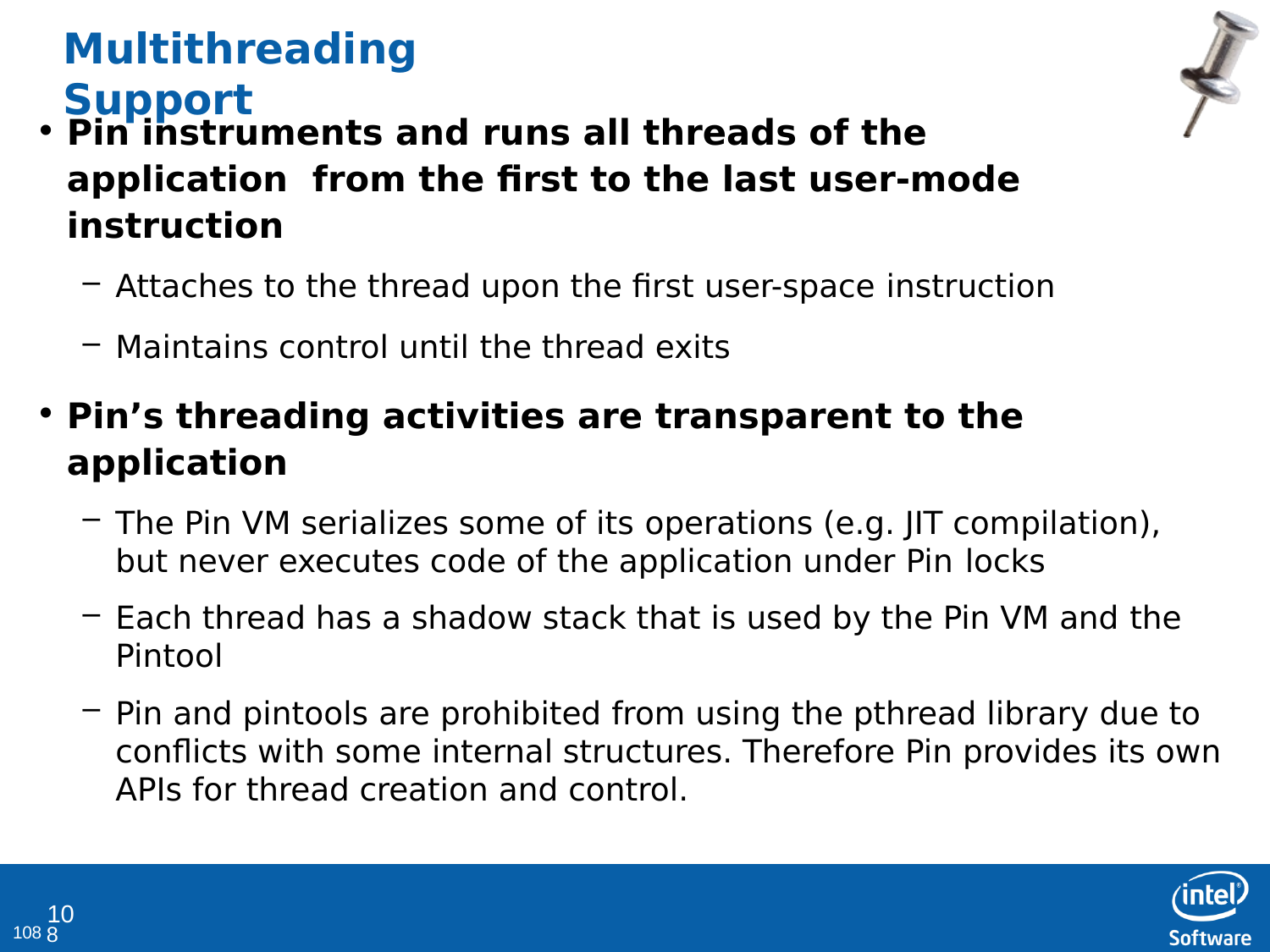

# Multithreading Support
Pin instruments and runs all threads of the application  from the first to the last user-mode instruction
Attaches to the thread upon the first user-space instruction
Maintains control until the thread exits
Pin’s threading activities are transparent to the
application
The Pin VM serializes some of its operations (e.g. JIT compilation),  but never executes code of the application under Pin locks
Each thread has a shadow stack that is used by the Pin VM and the
Pintool
Pin and pintools are prohibited from using the pthread library due to  conflicts with some internal structures. Therefore Pin provides its own  APIs for thread creation and control.
10
108 8